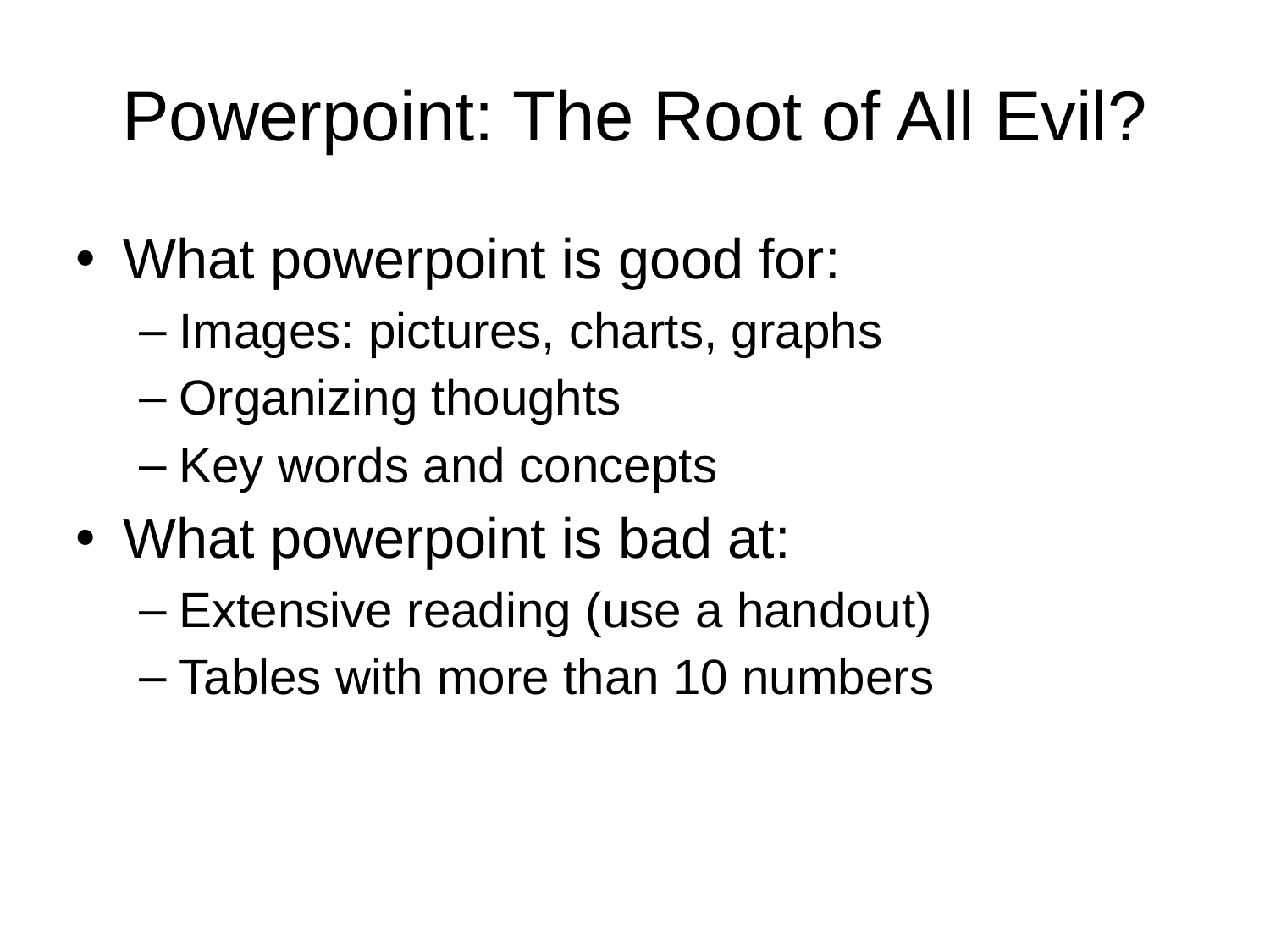

# Powerpoint: The Root of All Evil?
What powerpoint is good for:
Images: pictures, charts, graphs
Organizing thoughts
Key words and concepts
What powerpoint is bad at:
Extensive reading (use a handout)‏
Tables with more than 10 numbers